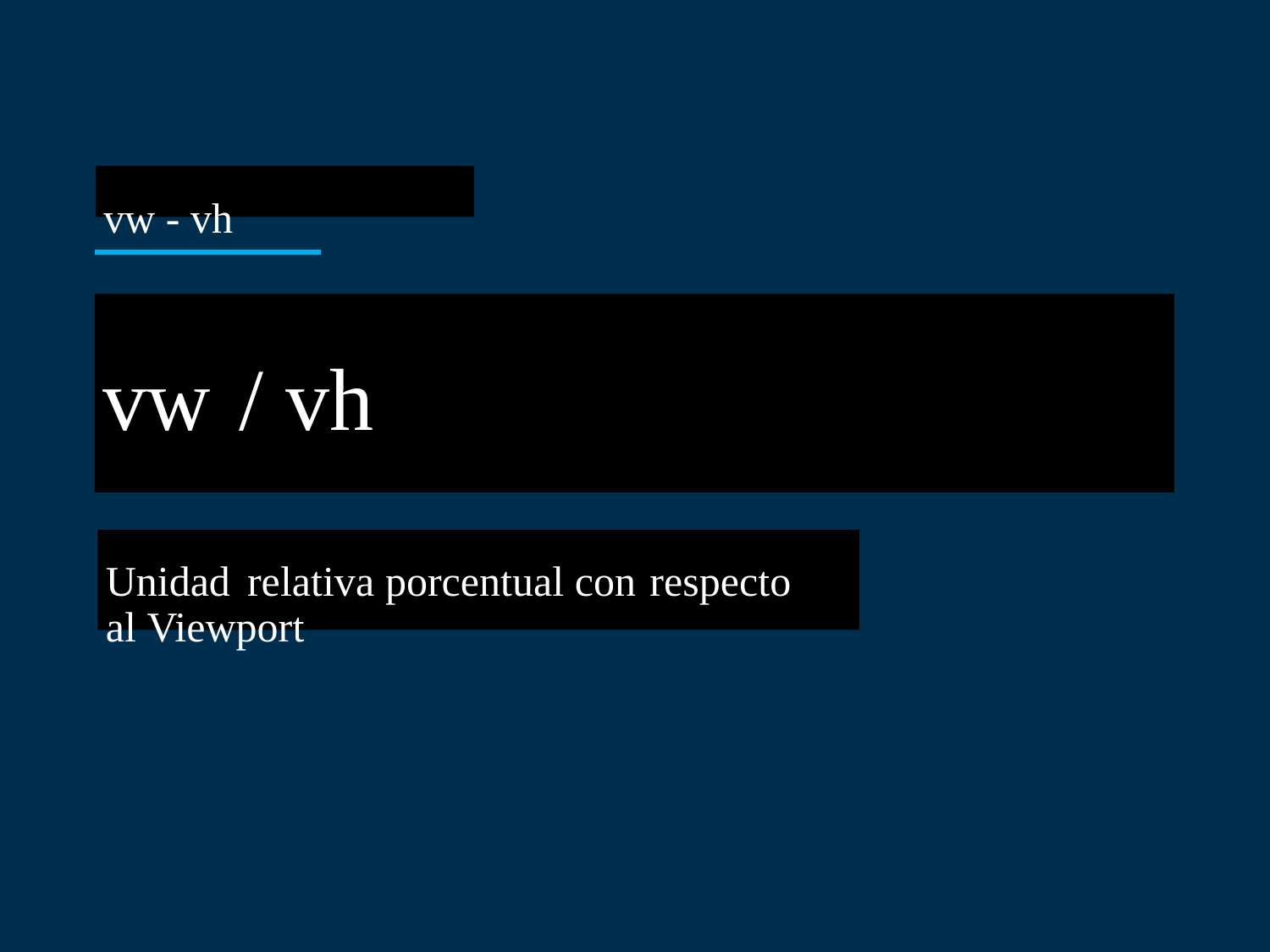

vw - vh

vw / vh

Unidad relativa porcentual con respecto
al Viewport